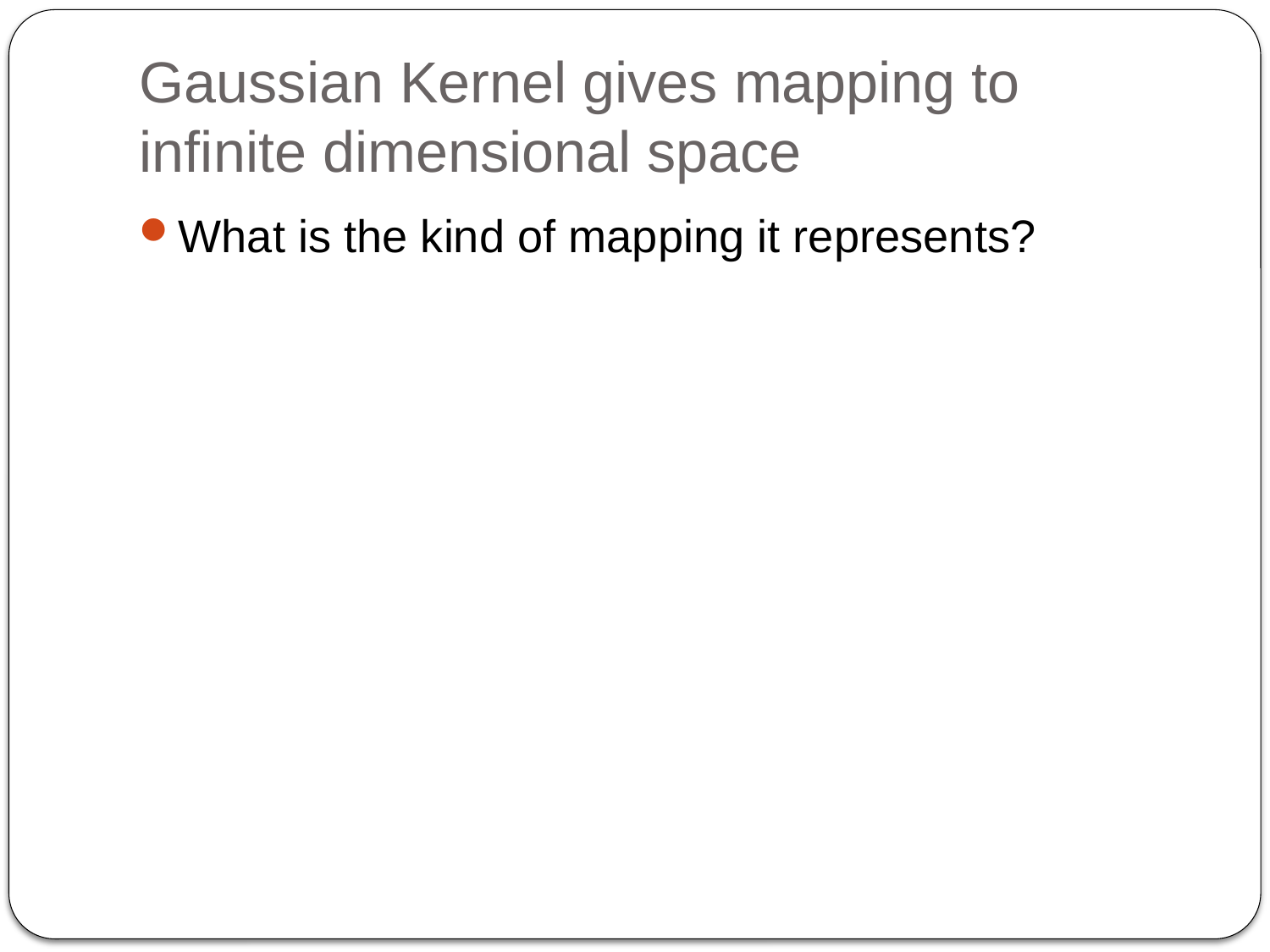

# Gaussian Kernel gives mapping to infinite dimensional space
What is the kind of mapping it represents?